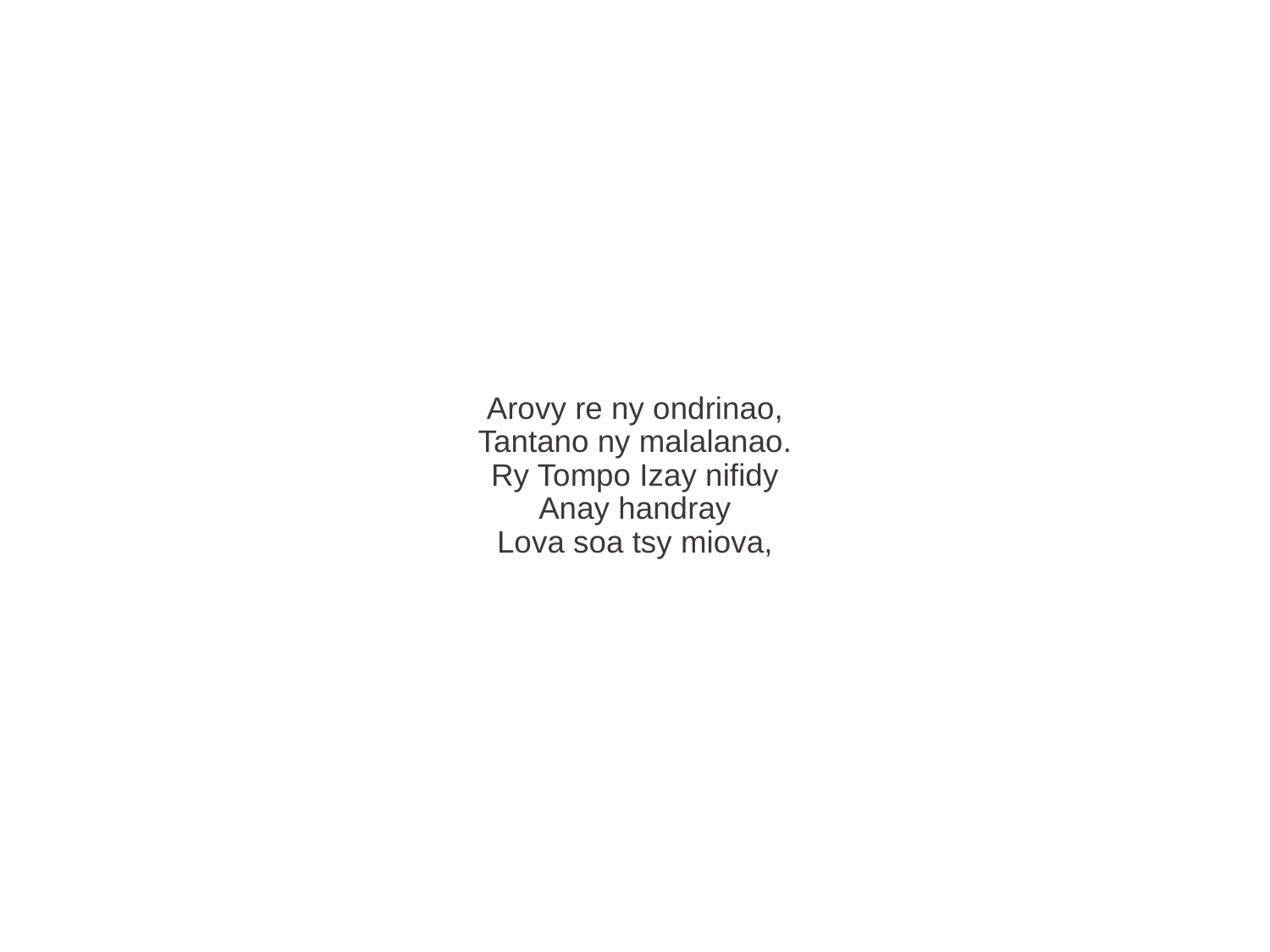

Arovy re ny ondrinao,
Tantano ny malalanao.
Ry Tompo Izay nifidy
Anay handray
Lova soa tsy miova,